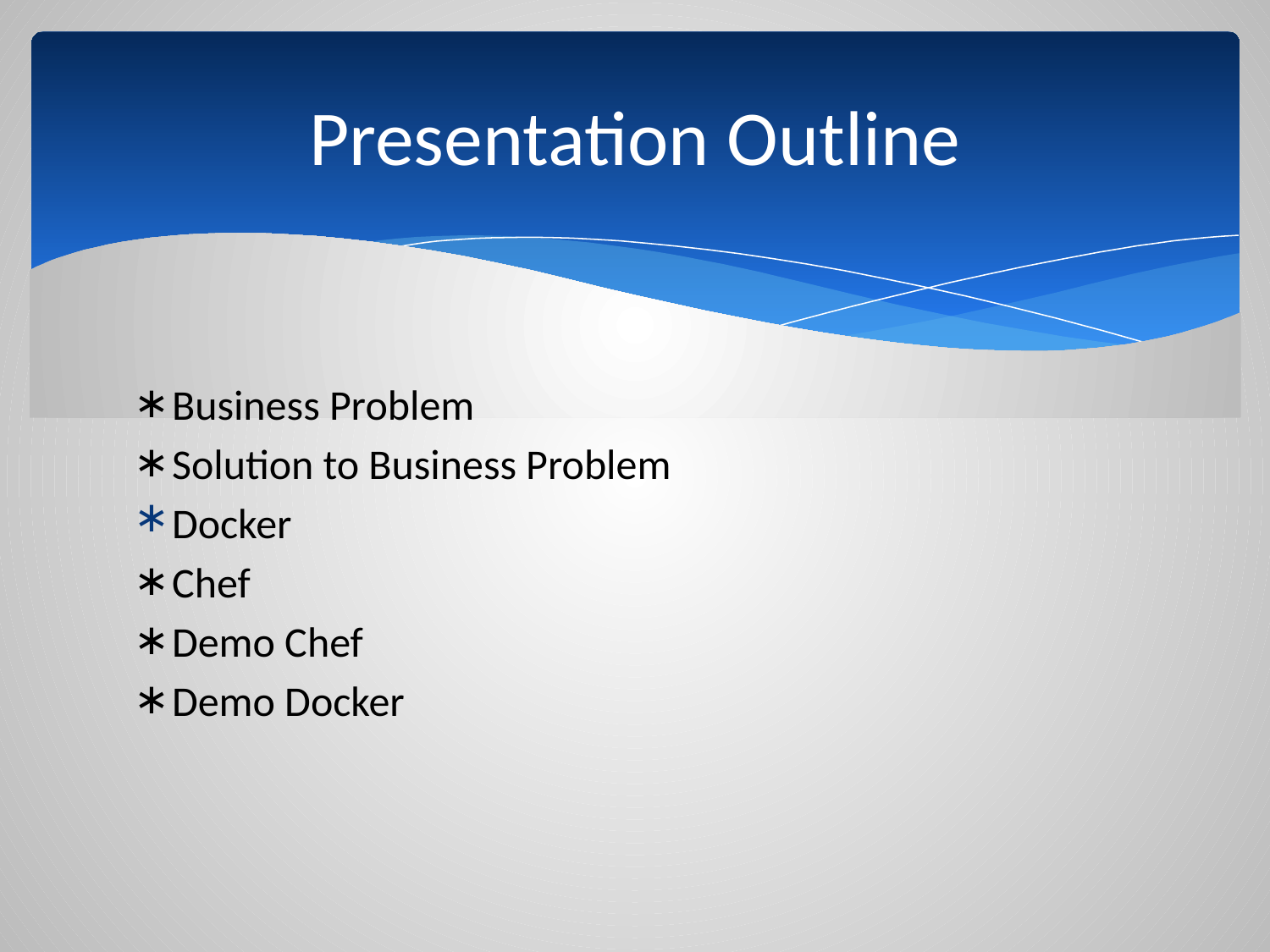

# Presentation Outline
Business Problem
Solution to Business Problem
Docker
Chef
Demo Chef
Demo Docker